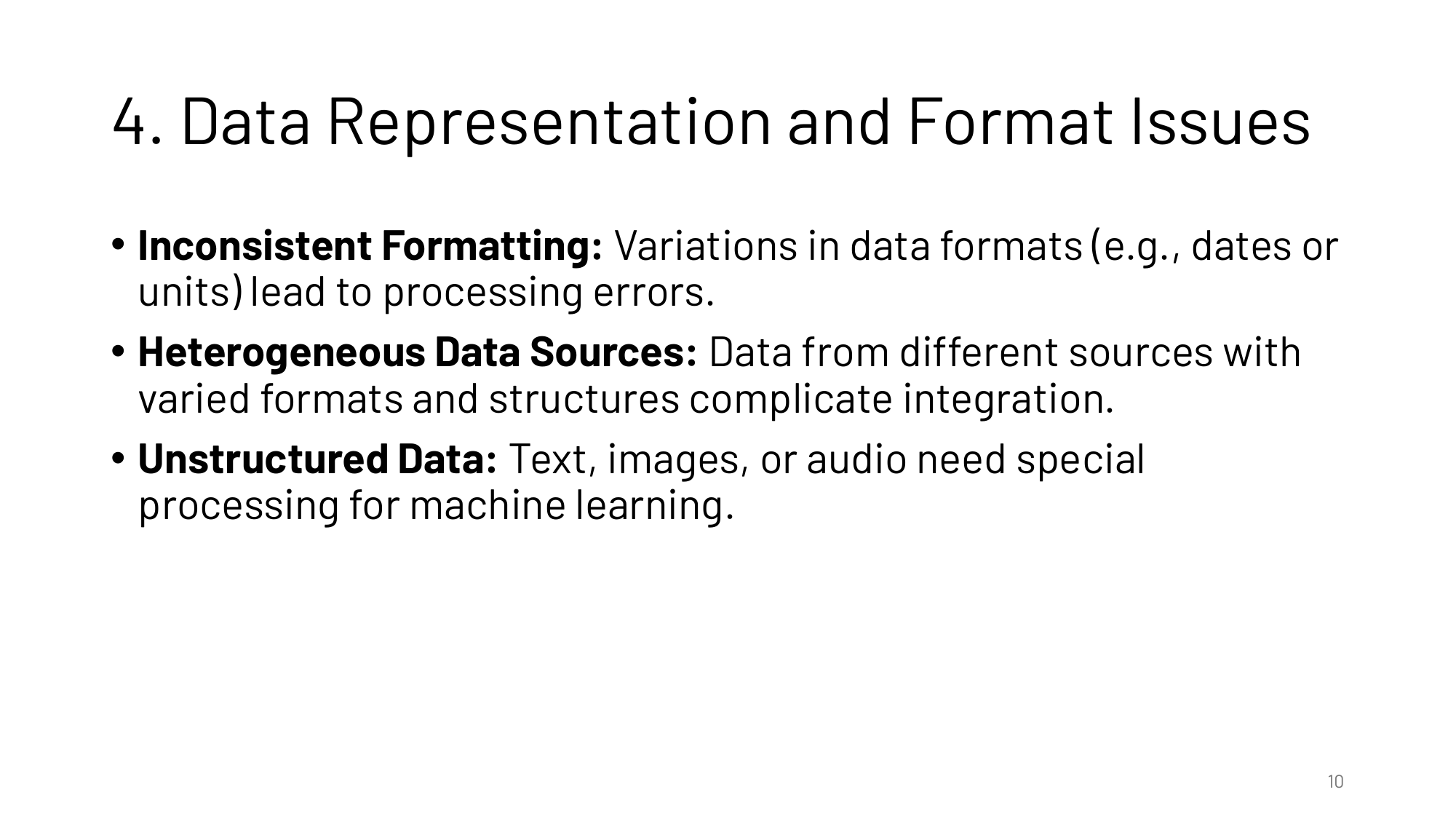

# 4. Data Representation and Format Issues
Inconsistent Formatting: Variations in data formats (e.g., dates or units) lead to processing errors.
Heterogeneous Data Sources: Data from different sources with varied formats and structures complicate integration.
Unstructured Data: Text, images, or audio need special processing for machine learning.
10